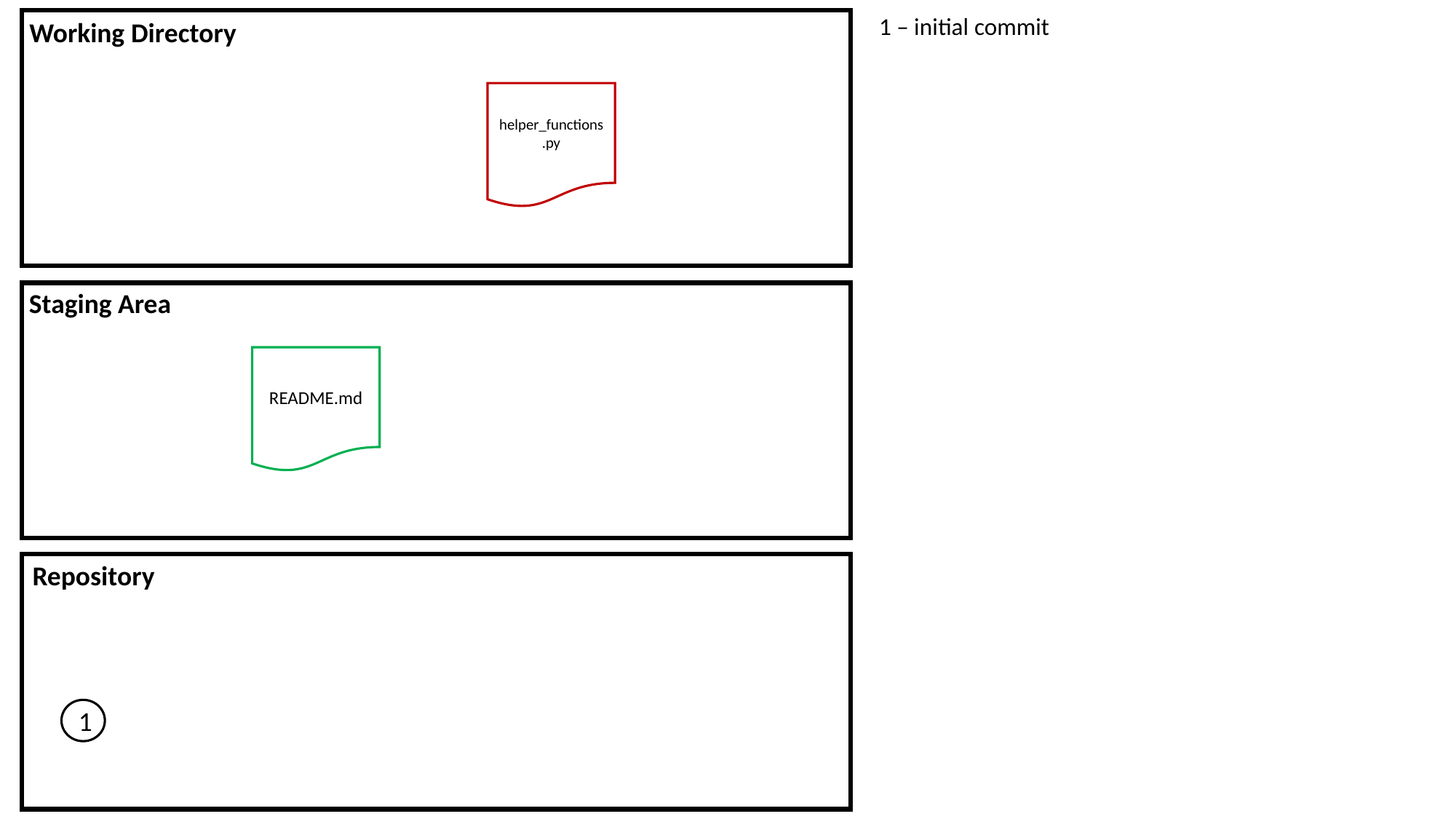

11 – initial commit
Working Directory

helper_functions.py
Staging Area

README.md
Repository

1